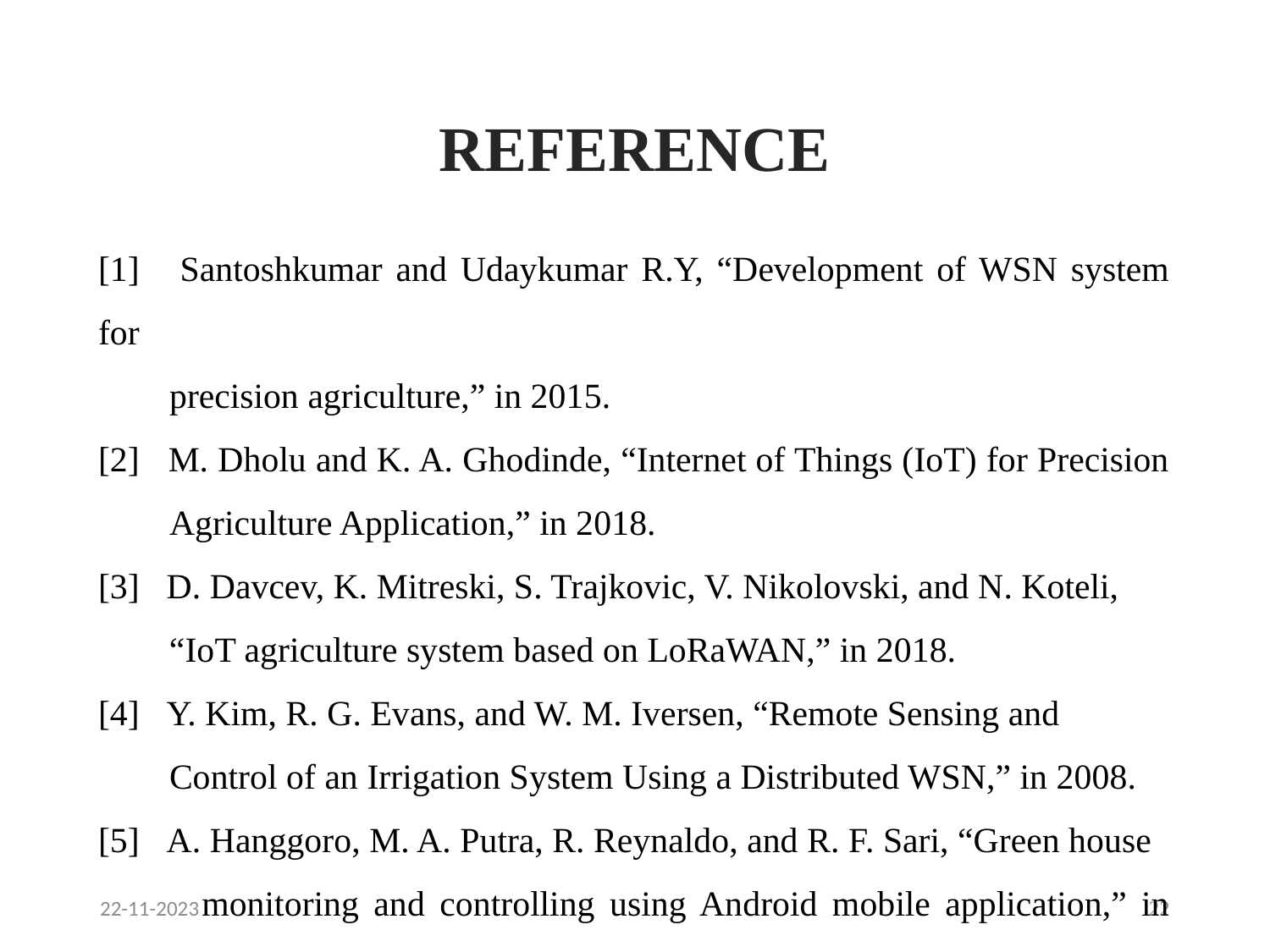

REFERENCE
[1]   Santoshkumar and Udaykumar R.Y, “Development of WSN system for
        precision agriculture,” in 2015.
[2]   M. Dholu and K. A. Ghodinde, “Internet of Things (IoT) for Precision
        Agriculture Application,” in 2018.
[3]   D. Davcev, K. Mitreski, S. Trajkovic, V. Nikolovski, and N. Koteli,
        “IoT agriculture system based on LoRaWAN,” in 2018.
[4]   Y. Kim, R. G. Evans, and W. M. Iversen, “Remote Sensing and
        Control of an Irrigation System Using a Distributed WSN,” in 2008.
[5]   A. Hanggoro, M. A. Putra, R. Reynaldo, and R. F. Sari, “Green house
       monitoring and controlling using Android mobile application,” in 2013.
22-11-2023
22